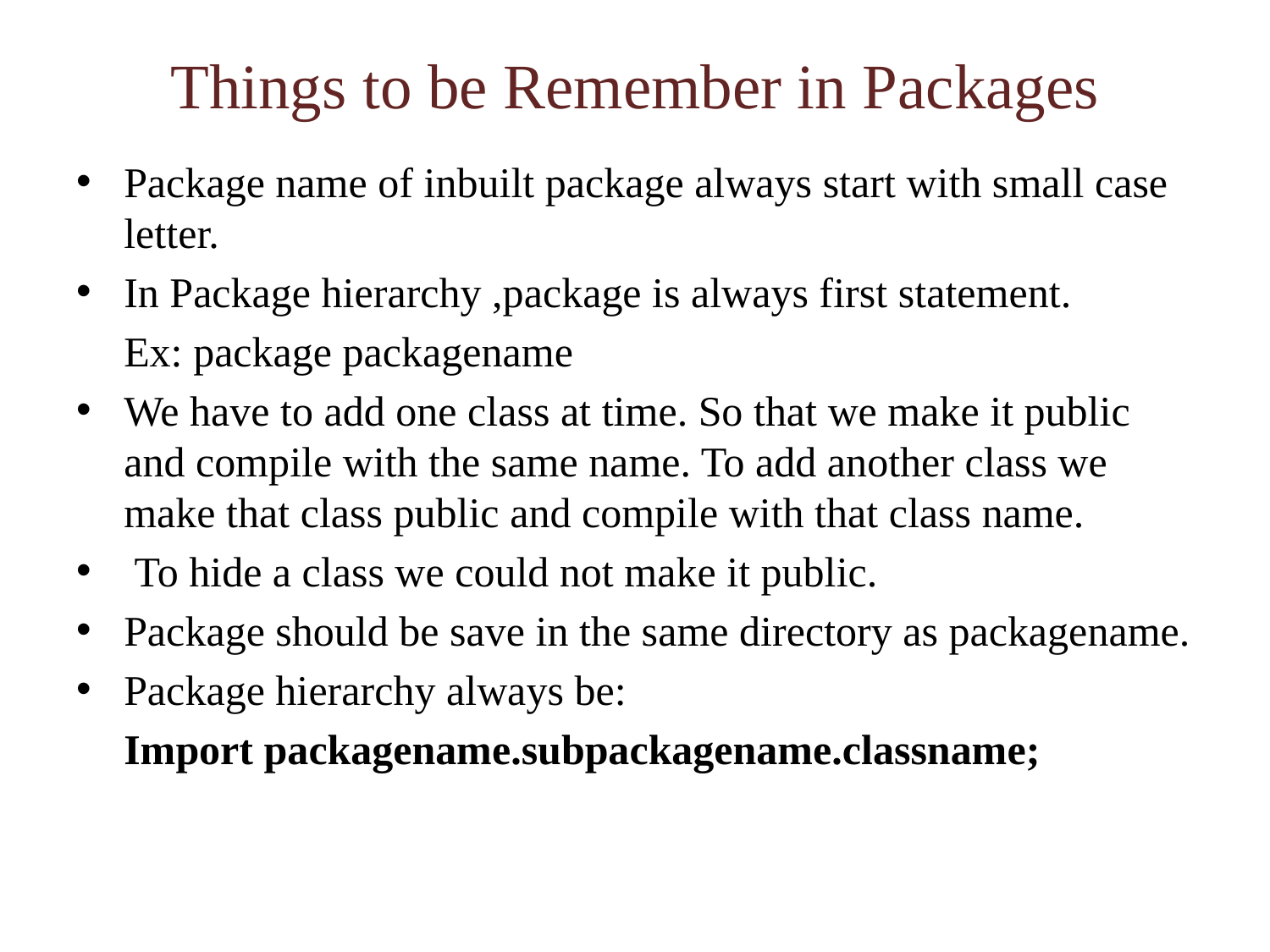

# Things to be Remember in Packages
Package name of inbuilt package always start with small case letter.
In Package hierarchy ,package is always first statement.
	Ex: package packagename
We have to add one class at time. So that we make it public and compile with the same name. To add another class we make that class public and compile with that class name.
 To hide a class we could not make it public.
Package should be save in the same directory as packagename.
Package hierarchy always be:
	Import packagename.subpackagename.classname;